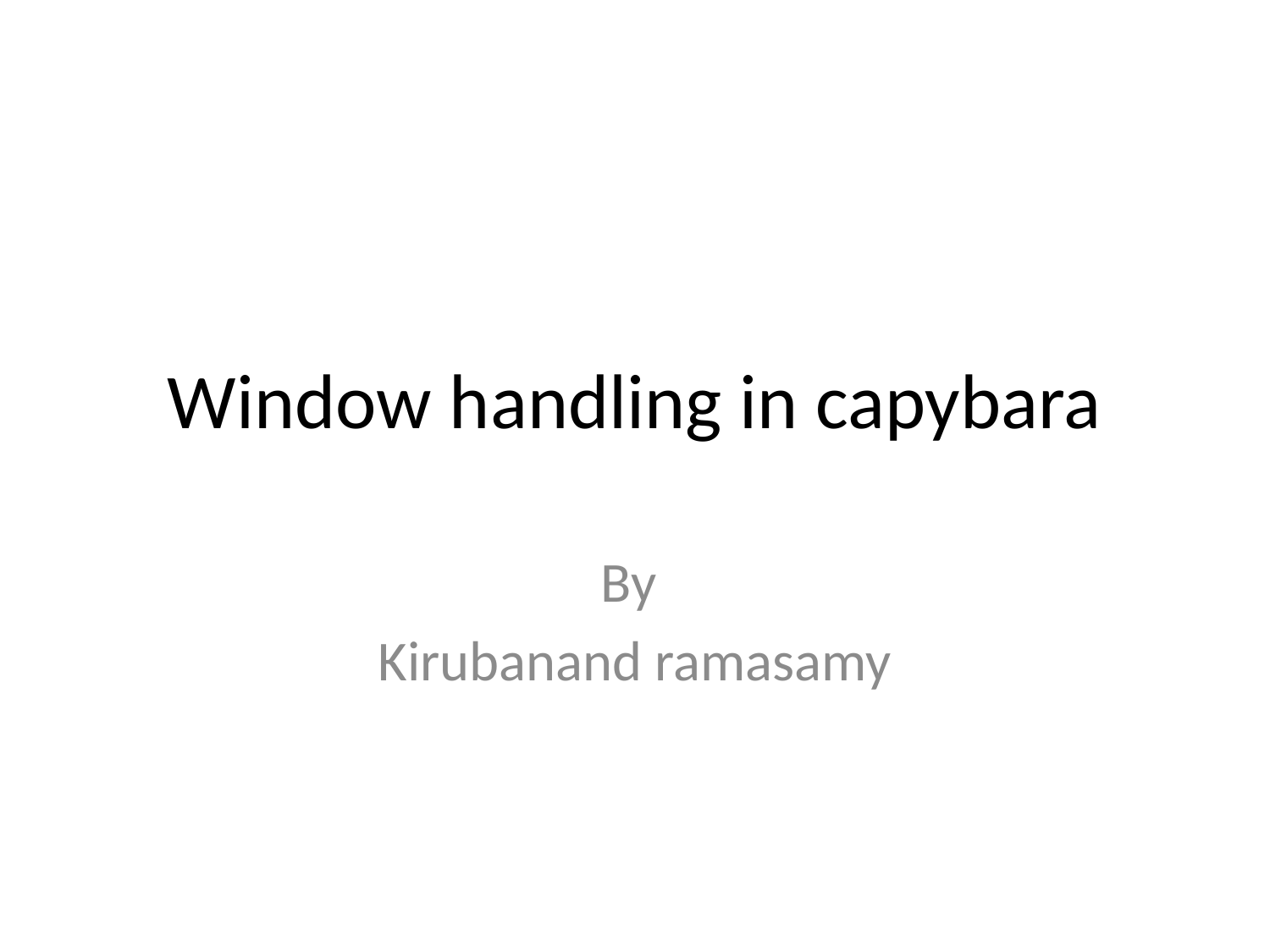

# Window handling in capybara
By
Kirubanand ramasamy